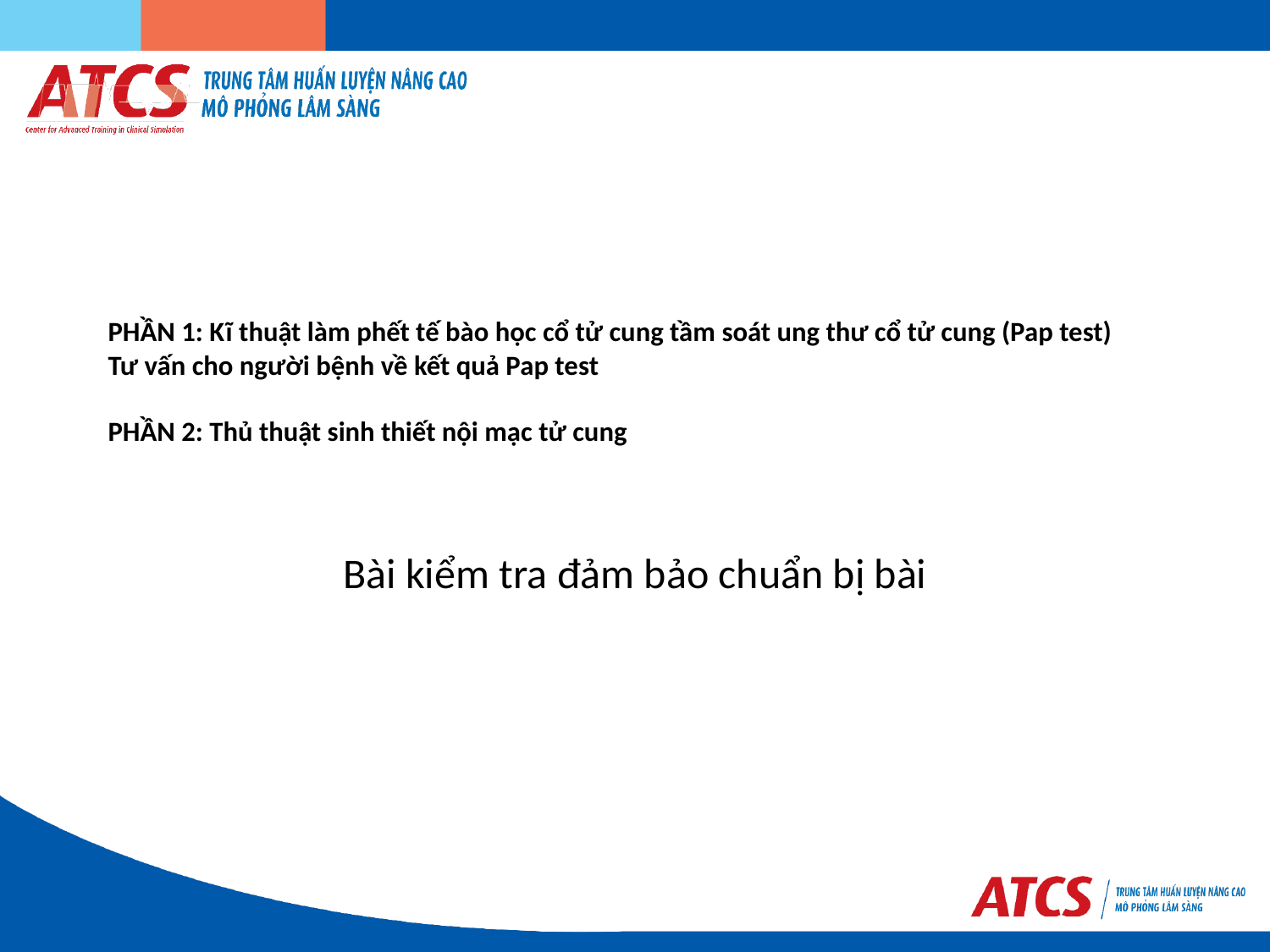

# PHẦN 1: Kĩ thuật làm phết tế bào học cổ tử cung tầm soát ung thư cổ tử cung (Pap test) Tư vấn cho người bệnh về kết quả Pap test PHẦN 2: Thủ thuật sinh thiết nội mạc tử cung
Bài kiểm tra đảm bảo chuẩn bị bài